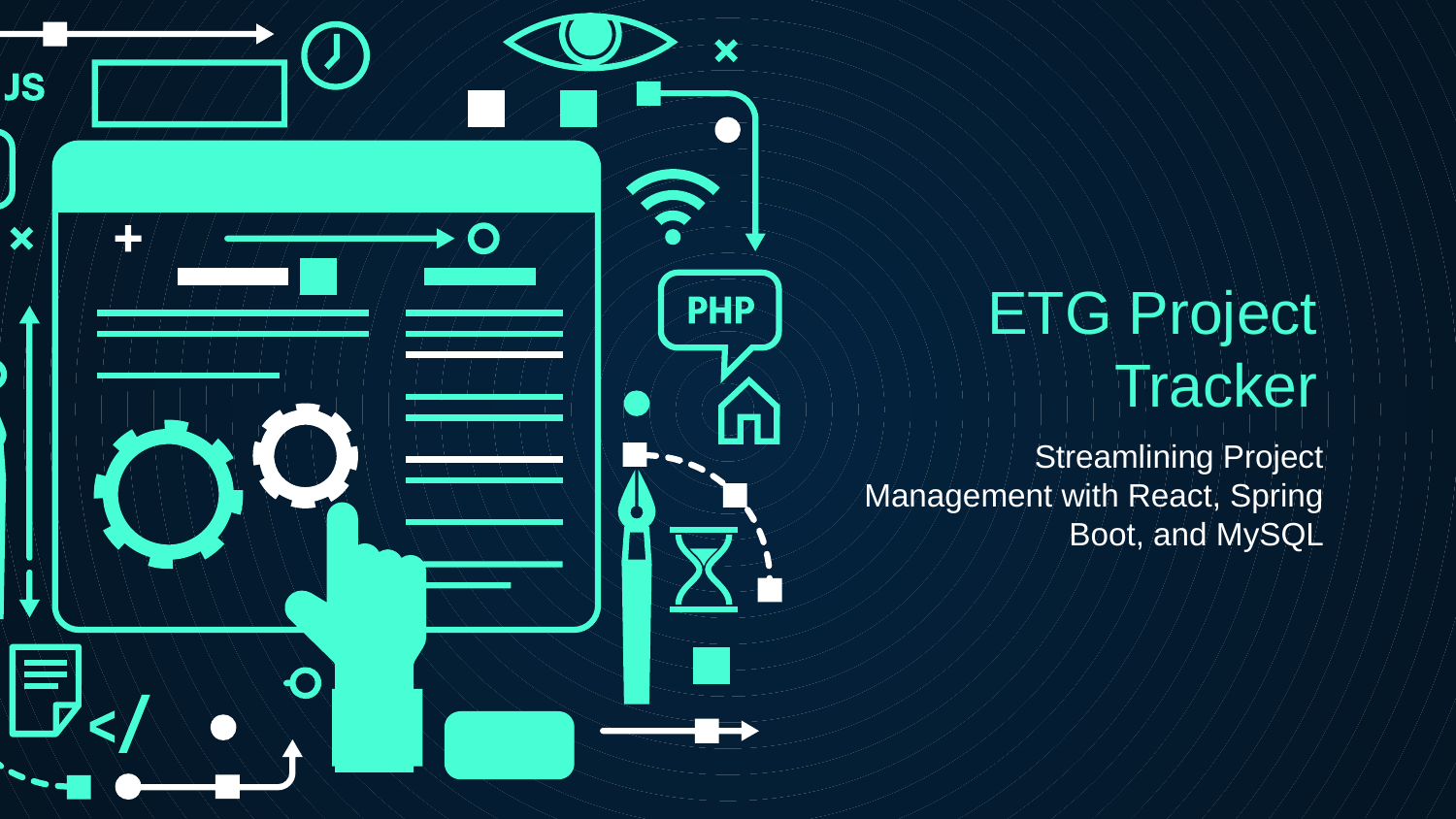

# ETG Project
Tracker
Streamlining Project Management with React, Spring Boot, and MySQL